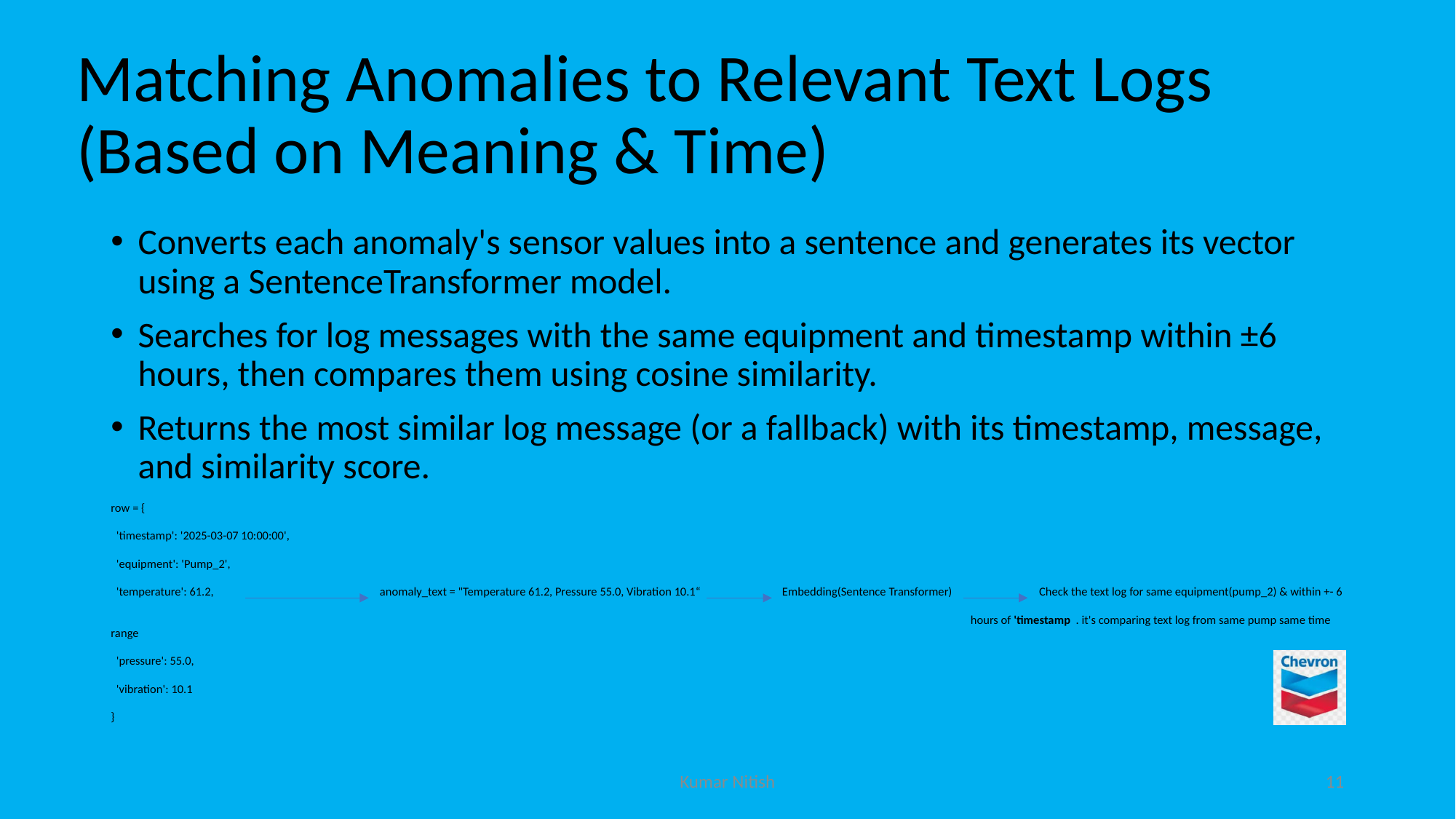

# Matching Anomalies to Relevant Text Logs (Based on Meaning & Time)
Converts each anomaly's sensor values into a sentence and generates its vector using a SentenceTransformer model.
Searches for log messages with the same equipment and timestamp within ±6 hours, then compares them using cosine similarity.
Returns the most similar log message (or a fallback) with its timestamp, message, and similarity score.
row = {
  'timestamp': '2025-03-07 10:00:00',
  'equipment': 'Pump_2',
  'temperature': 61.2,                                                             anomaly_text = "Temperature 61.2, Pressure 55.0, Vibration 10.1“                              Embedding(Sentence Transformer)                                Check the text log for same equipment(pump_2) & within +- 6
                                                                                                                                                                                                                                                                                                                           hours of 'timestamp  . it's comparing text log from same pump same time range
  'pressure': 55.0,
  'vibration': 10.1
}
Kumar Nitish
11